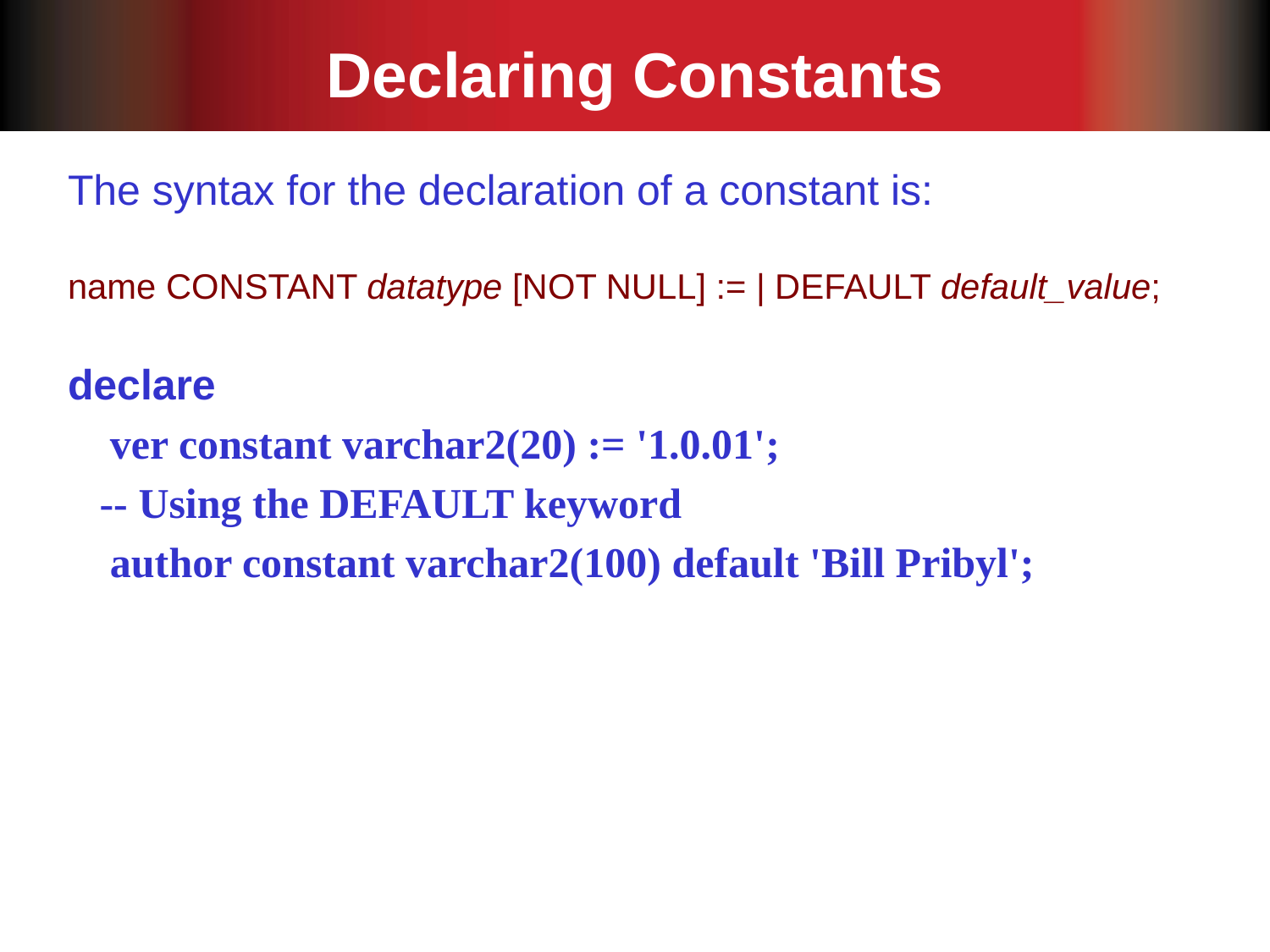

# Declaring Constants
The syntax for the declaration of a constant is:

name CONSTANT datatype [NOT NULL] := | DEFAULT default_value;

declare
    ver constant varchar2(20) := '1.0.01';
   -- Using the DEFAULT keyword
    author constant varchar2(100) default 'Bill Pribyl';